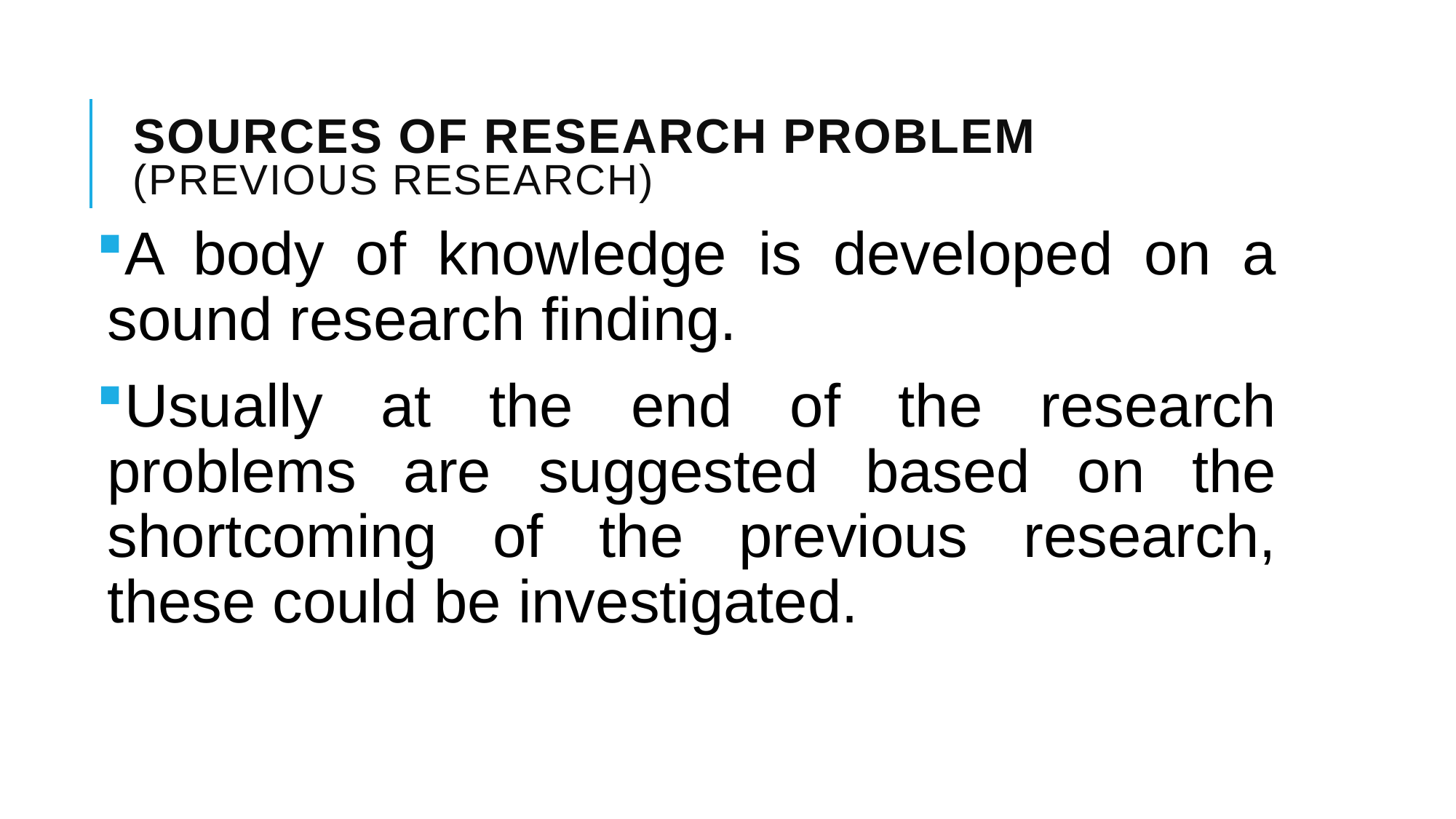

# SOURCES OF RESEARCH PROBLEM (Previous research)
A body of knowledge is developed on a sound research finding.
Usually at the end of the research problems are suggested based on the shortcoming of the previous research, these could be investigated.